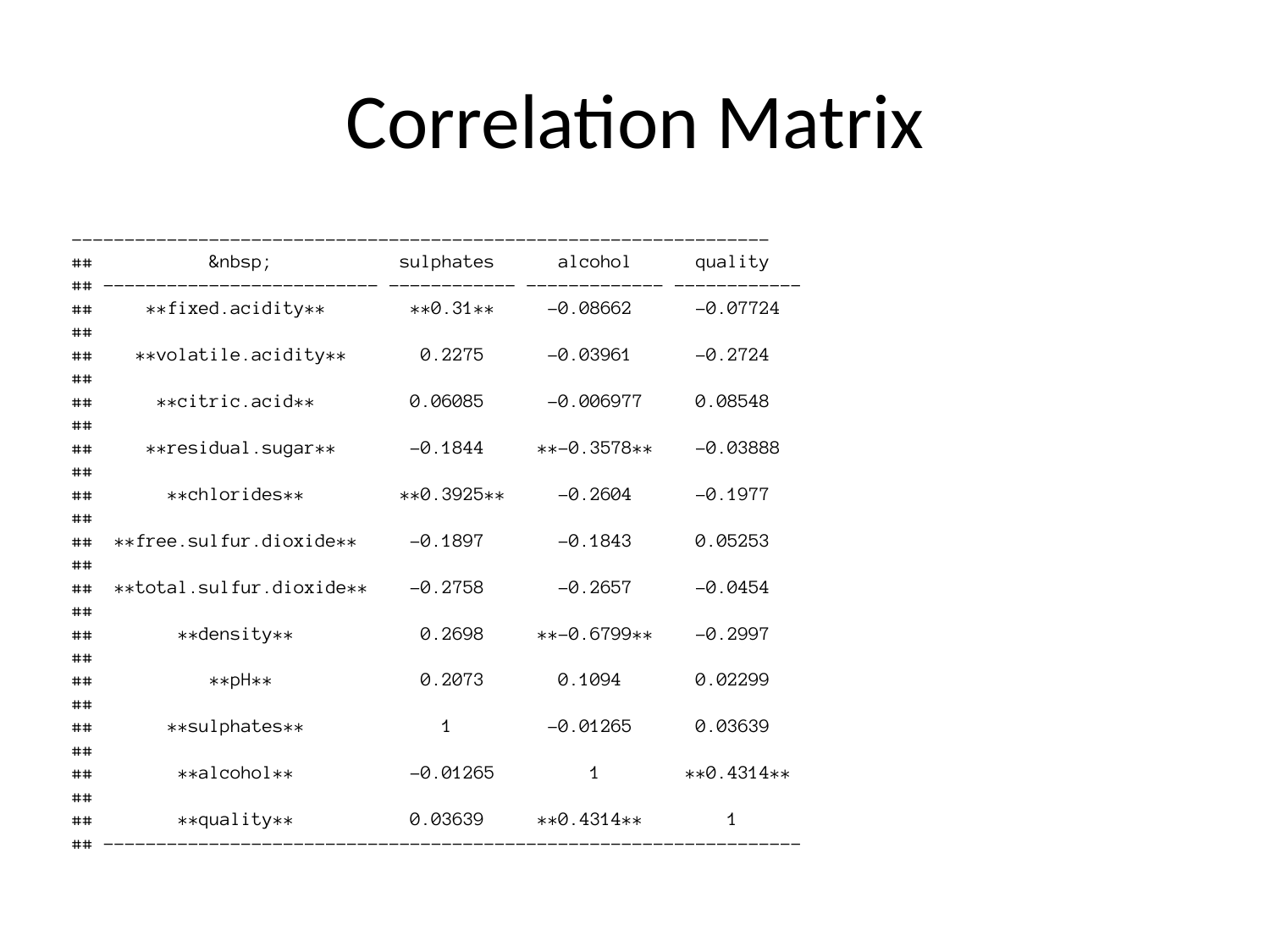

# Correlation Matrix
------------------------------------------------------------------
##           &nbsp;            sulphates      alcohol      quality
## -------------------------- ------------ ------------- ------------
##     **fixed.acidity**        **0.31**     -0.08662      -0.07724
##
##    **volatile.acidity**       0.2275      -0.03961      -0.2724
##
##      **citric.acid**         0.06085      -0.006977     0.08548
##
##     **residual.sugar**       -0.1844     **-0.3578**    -0.03888
##
##       **chlorides**         **0.3925**     -0.2604      -0.1977
##
##  **free.sulfur.dioxide**     -0.1897       -0.1843      0.05253
##
##  **total.sulfur.dioxide**    -0.2758       -0.2657      -0.0454
##
##        **density**            0.2698     **-0.6799**    -0.2997
##
##           **pH**              0.2073       0.1094       0.02299
##
##       **sulphates**             1         -0.01265      0.03639
##
##        **alcohol**           -0.01265         1        **0.4314**
##
##        **quality**           0.03639     **0.4314**        1
## ------------------------------------------------------------------